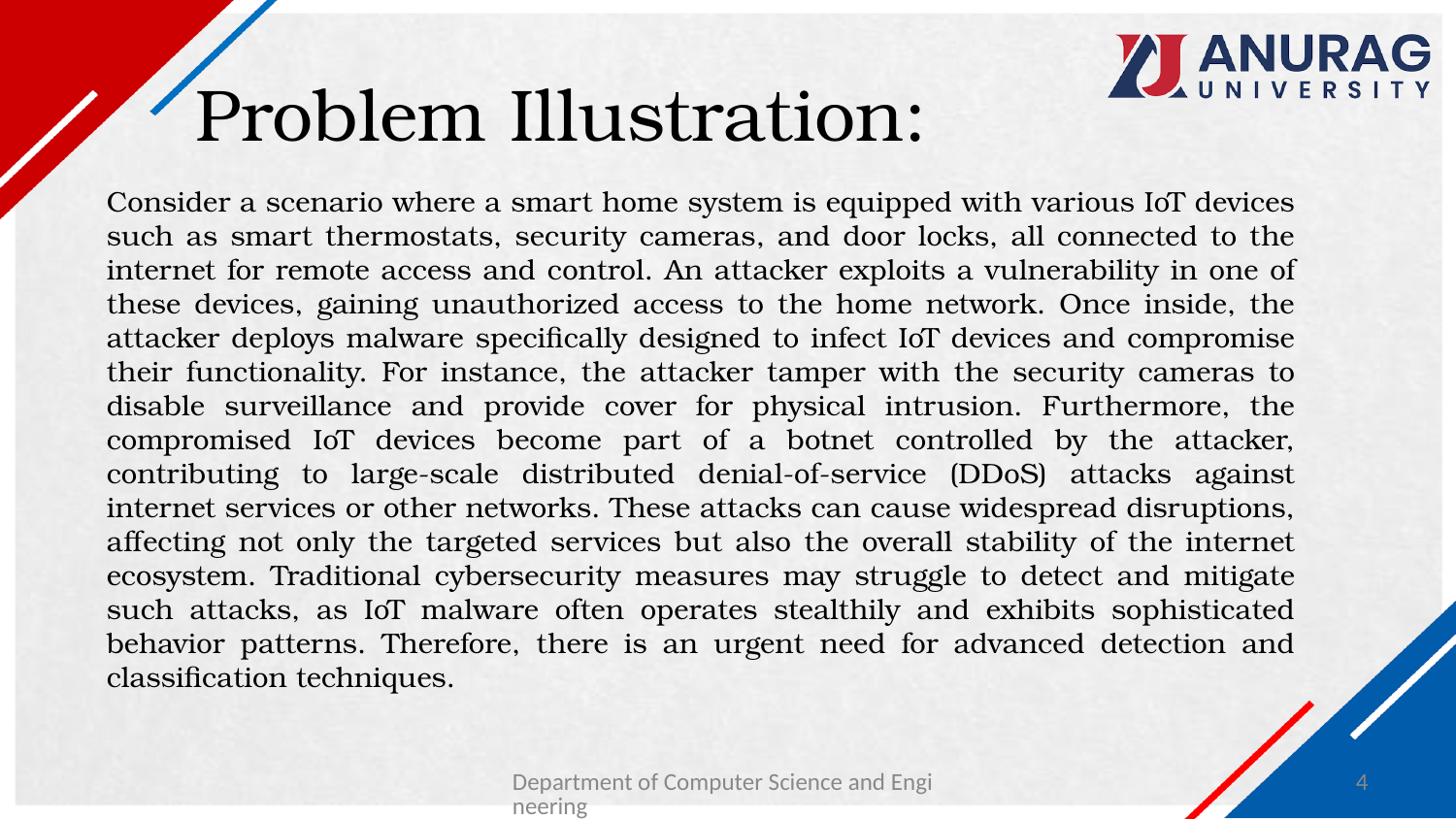

Problem Illustration:
Consider a scenario where a smart home system is equipped with various IoT devices such as smart thermostats, security cameras, and door locks, all connected to the internet for remote access and control. An attacker exploits a vulnerability in one of these devices, gaining unauthorized access to the home network. Once inside, the attacker deploys malware specifically designed to infect IoT devices and compromise their functionality. For instance, the attacker tamper with the security cameras to disable surveillance and provide cover for physical intrusion. Furthermore, the compromised IoT devices become part of a botnet controlled by the attacker, contributing to large-scale distributed denial-of-service (DDoS) attacks against internet services or other networks. These attacks can cause widespread disruptions, affecting not only the targeted services but also the overall stability of the internet ecosystem. Traditional cybersecurity measures may struggle to detect and mitigate such attacks, as IoT malware often operates stealthily and exhibits sophisticated behavior patterns. Therefore, there is an urgent need for advanced detection and classification techniques.

Department of Computer Science and Engineering
4